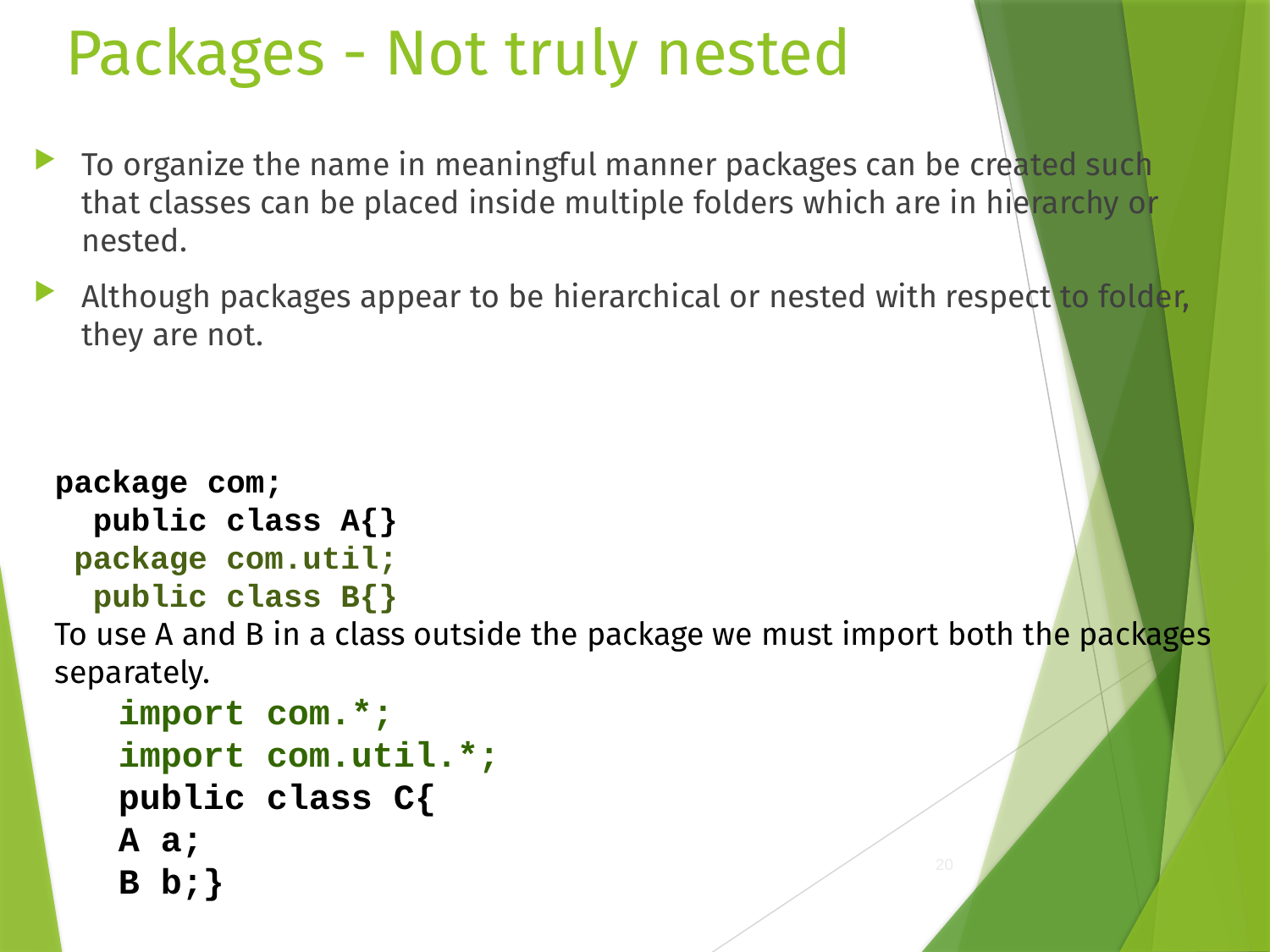

# Packages - Not truly nested
To organize the name in meaningful manner packages can be created such that classes can be placed inside multiple folders which are in hierarchy or nested.
Although packages appear to be hierarchical or nested with respect to folder, they are not.
package com;
  public class A{}
 package com.util;
  public class B{}
To use A and B in a class outside the package we must import both the packages separately.
import com.*;
import com.util.*;
public class C{
A a;
B b;}
20